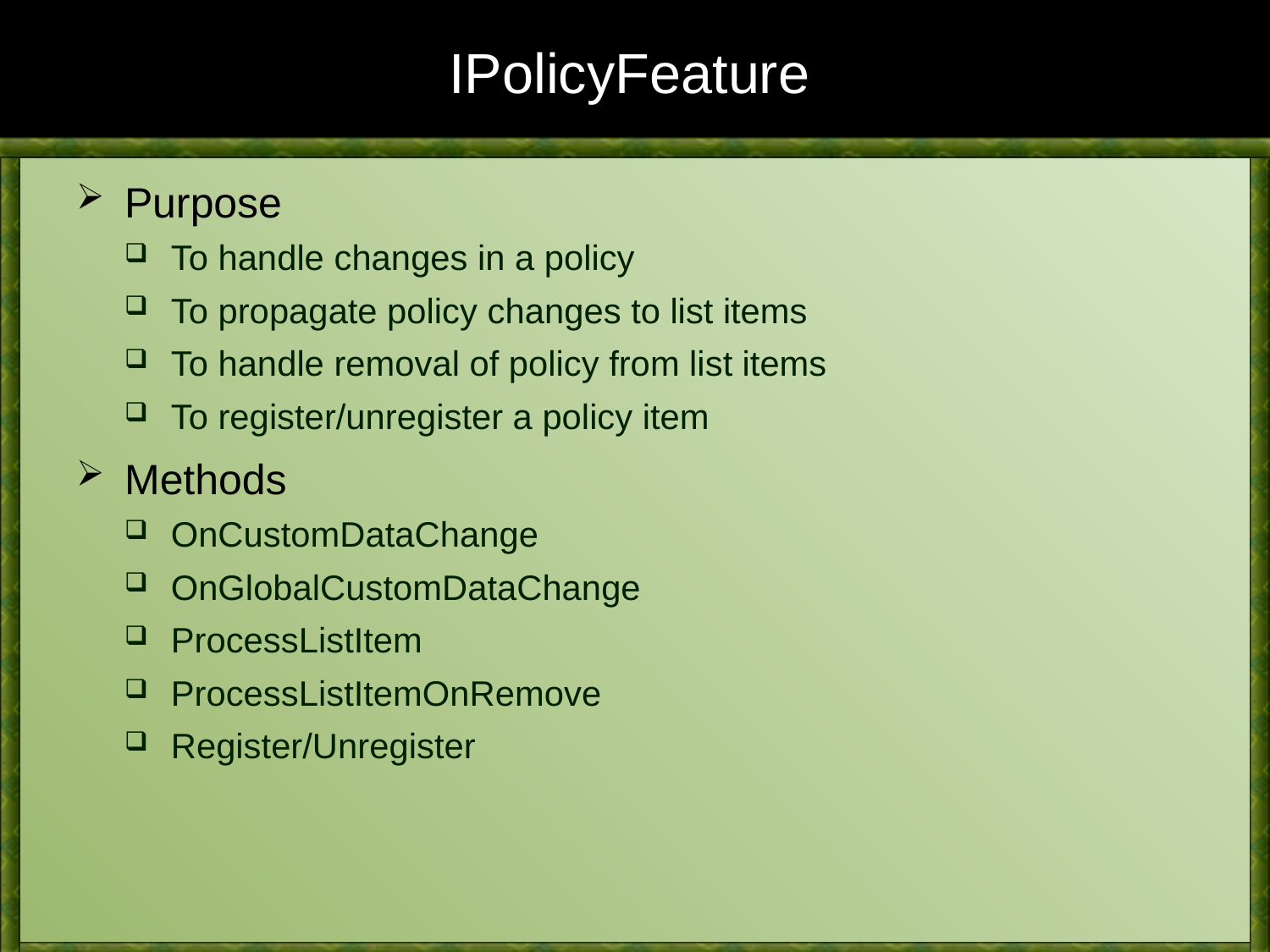

# IPolicyFeature
Purpose
To handle changes in a policy
To propagate policy changes to list items
To handle removal of policy from list items
To register/unregister a policy item
Methods
OnCustomDataChange
OnGlobalCustomDataChange
ProcessListItem
ProcessListItemOnRemove
Register/Unregister